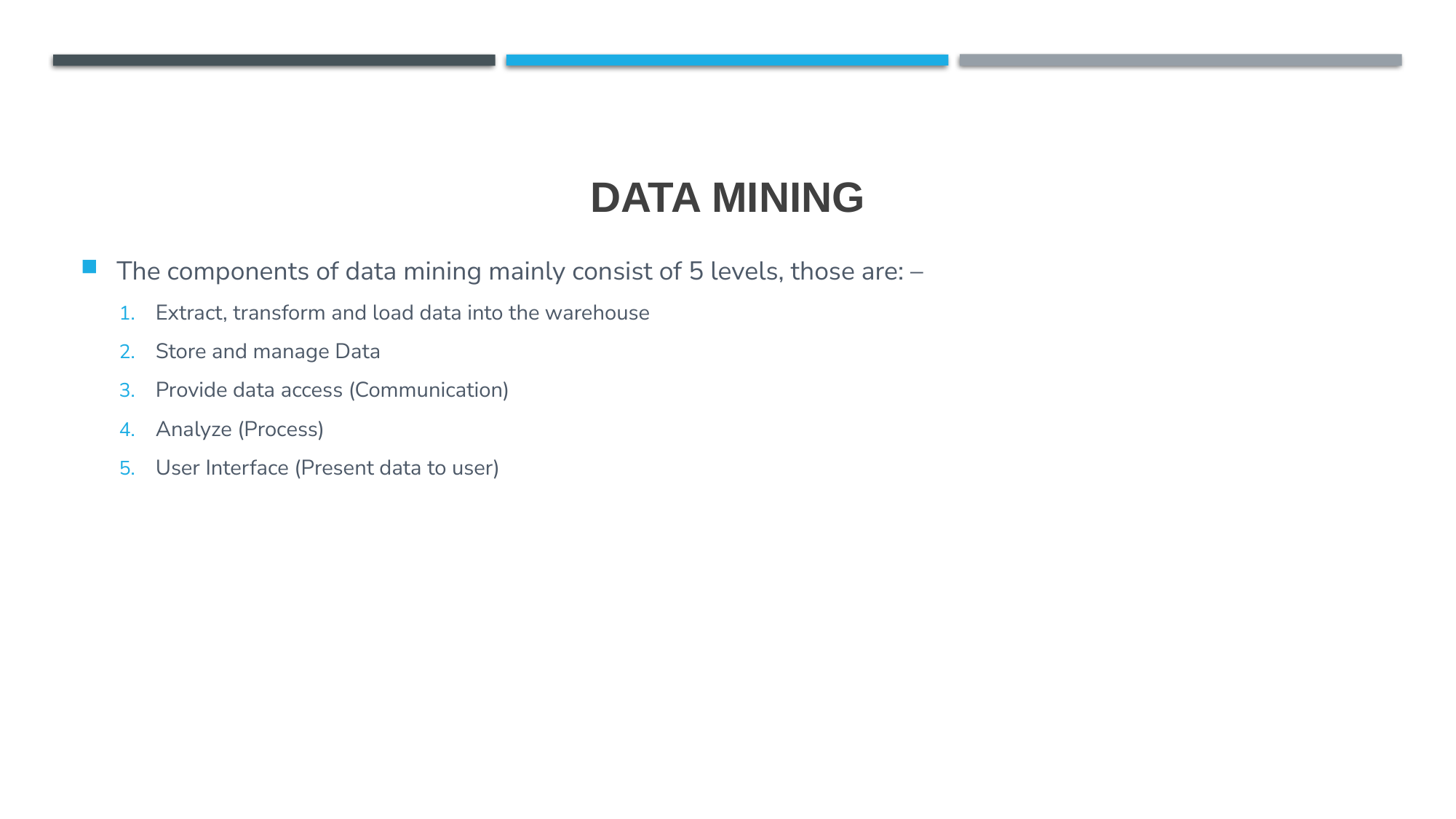

# Data mining
The components of data mining mainly consist of 5 levels, those are: –
Extract, transform and load data into the warehouse
Store and manage Data
Provide data access (Communication)
Analyze (Process)
User Interface (Present data to user)